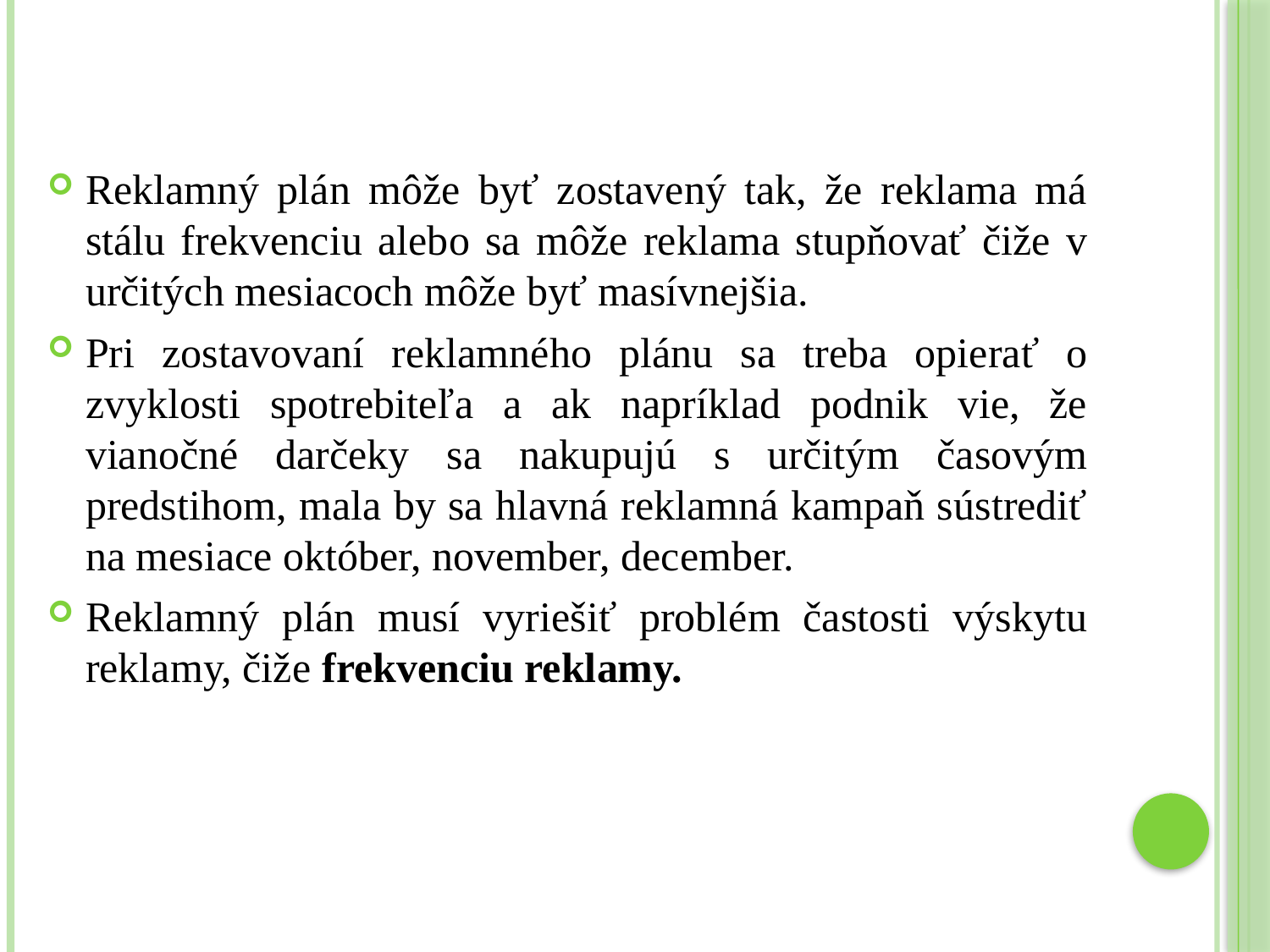

Reklamný plán môže byť zostavený tak, že reklama má stálu frekvenciu alebo sa môže reklama stupňovať čiže v určitých mesiacoch môže byť masívnejšia.
Pri zostavovaní reklamného plánu sa treba opierať o zvyklosti spotrebiteľa a ak napríklad podnik vie, že vianočné darčeky sa nakupujú s určitým časovým predstihom, mala by sa hlavná reklamná kampaň sústrediť na mesiace október, november, december.
Reklamný plán musí vyriešiť problém častosti výskytu reklamy, čiže frekvenciu reklamy.